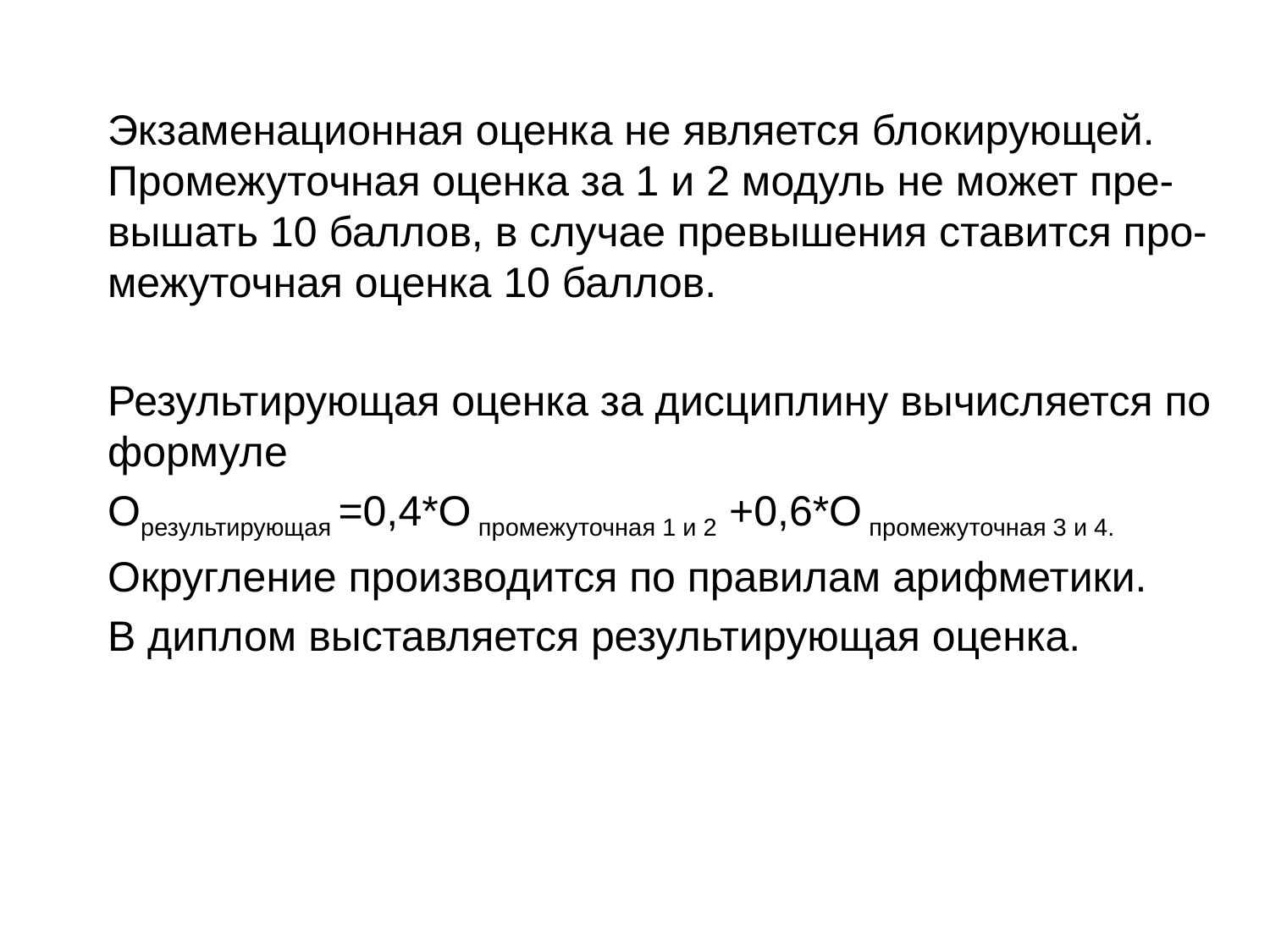

Экзаменационная оценка не является блокирующей.   Промежуточная оценка за 1 и 2 модуль не может пре-  вышать 10 баллов, в случае превышения ставится про-межуточная оценка 10 баллов.

Результирующая оценка за дисциплину вычисляется по формуле
Орезультирующая =0,4*О промежуточная 1 и 2 +0,6*О промежуточная 3 и 4.
Округление производится по правилам арифметики.
В диплом выставляется результирующая оценка.